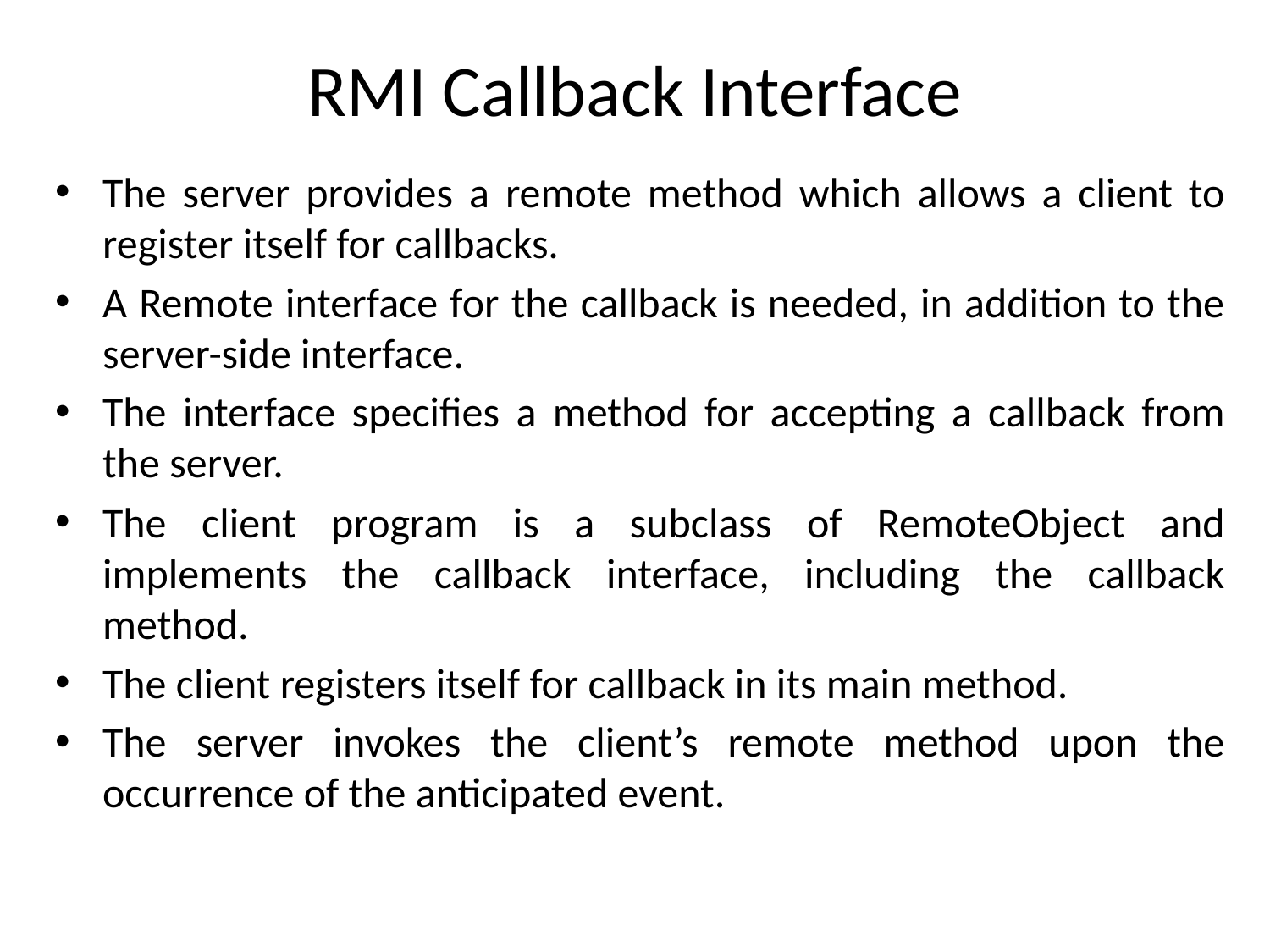

# RMI Callback Interface
The server provides a remote method which allows a client to register itself for callbacks.
A Remote interface for the callback is needed, in addition to the server-side interface.
The interface specifies a method for accepting a callback from the server.
The client program is a subclass of RemoteObject and implements the callback interface, including the callback method.
The client registers itself for callback in its main method.
The server invokes the client’s remote method upon the occurrence of the anticipated event.